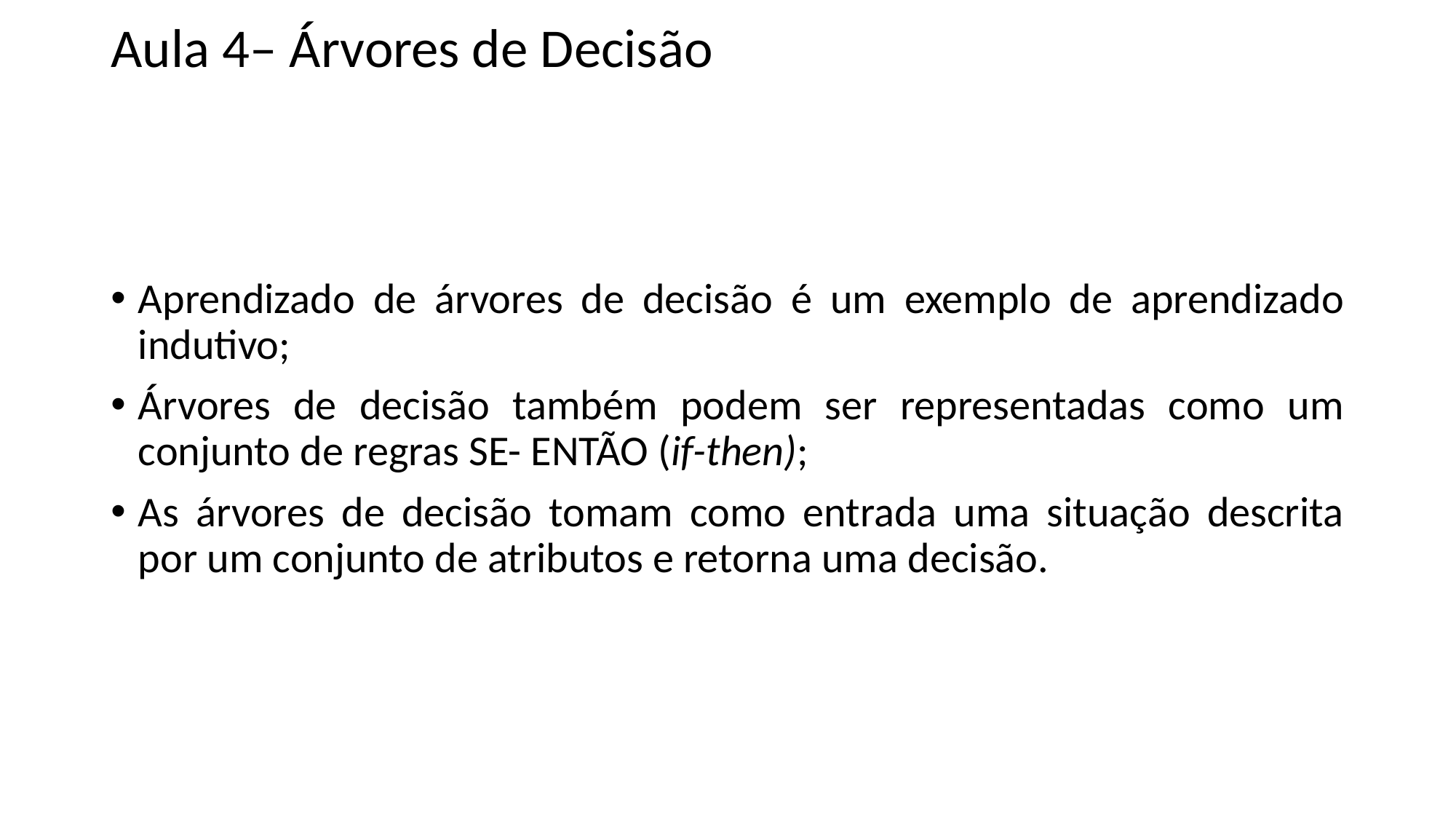

# Aula 4– Árvores de Decisão
Aprendizado de árvores de decisão é um exemplo de aprendizado indutivo;
Árvores de decisão também podem ser representadas como um conjunto de regras SE- ENTÃO (if-then);
As árvores de decisão tomam como entrada uma situação descrita por um conjunto de atributos e retorna uma decisão.